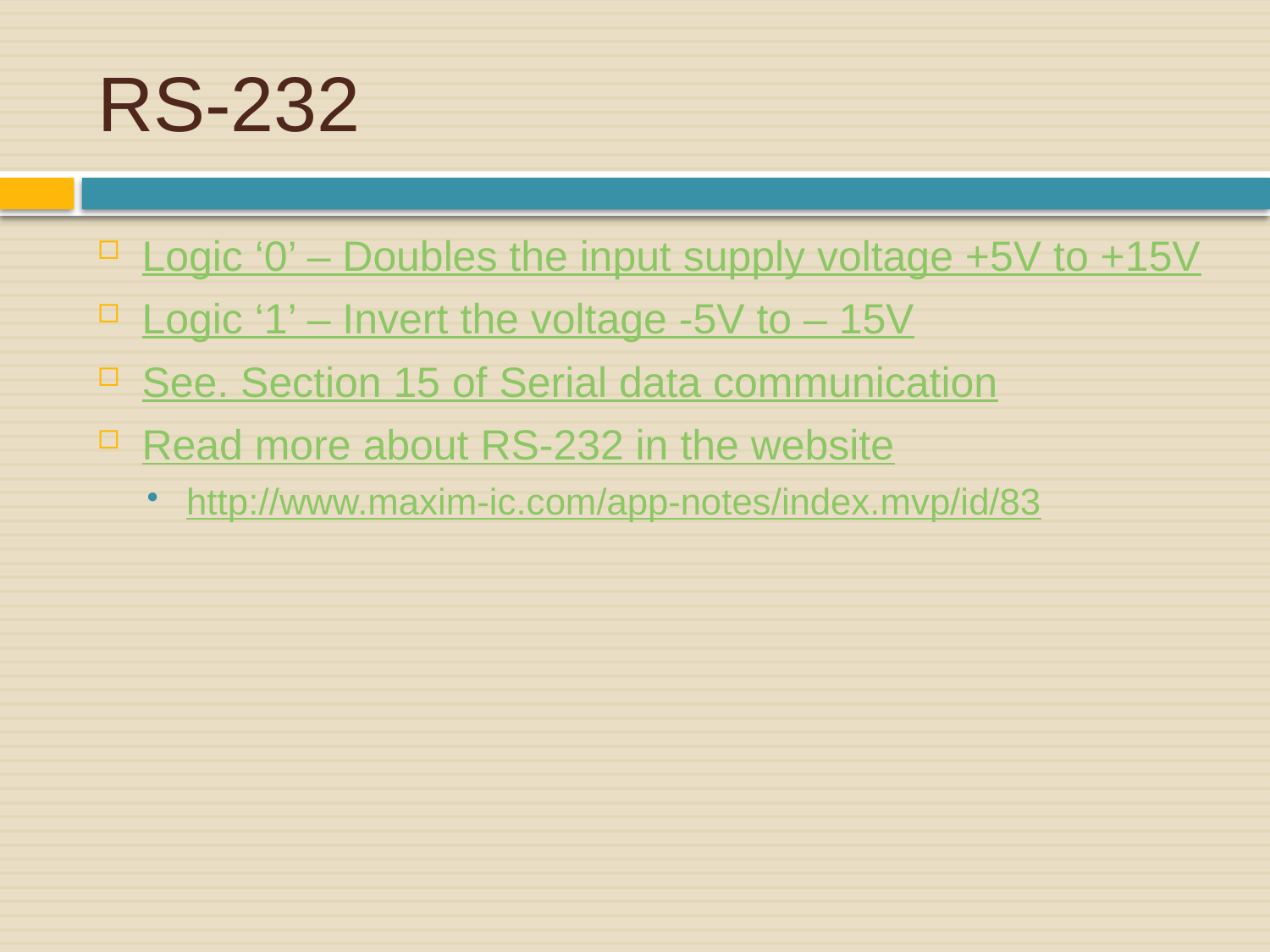

# RS-232
Logic ‘0’ – Doubles the input supply voltage +5V to +15V
Logic ‘1’ – Invert the voltage -5V to – 15V
See. Section 15 of Serial data communication
Read more about RS-232 in the website
http://www.maxim-ic.com/app-notes/index.mvp/id/83